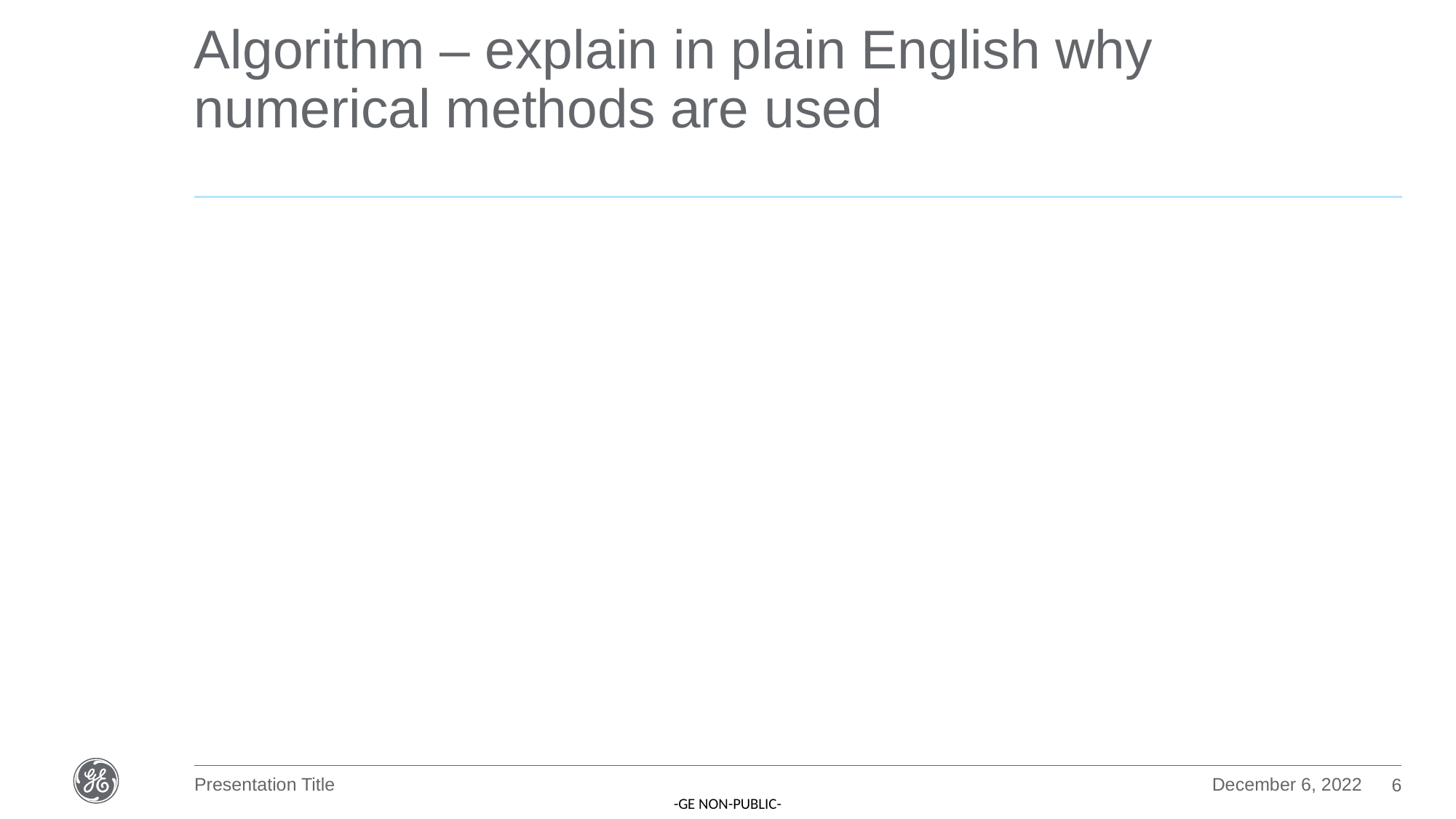

# Algorithm – explain in plain English why numerical methods are used

December 6, 2022
Presentation Title
6